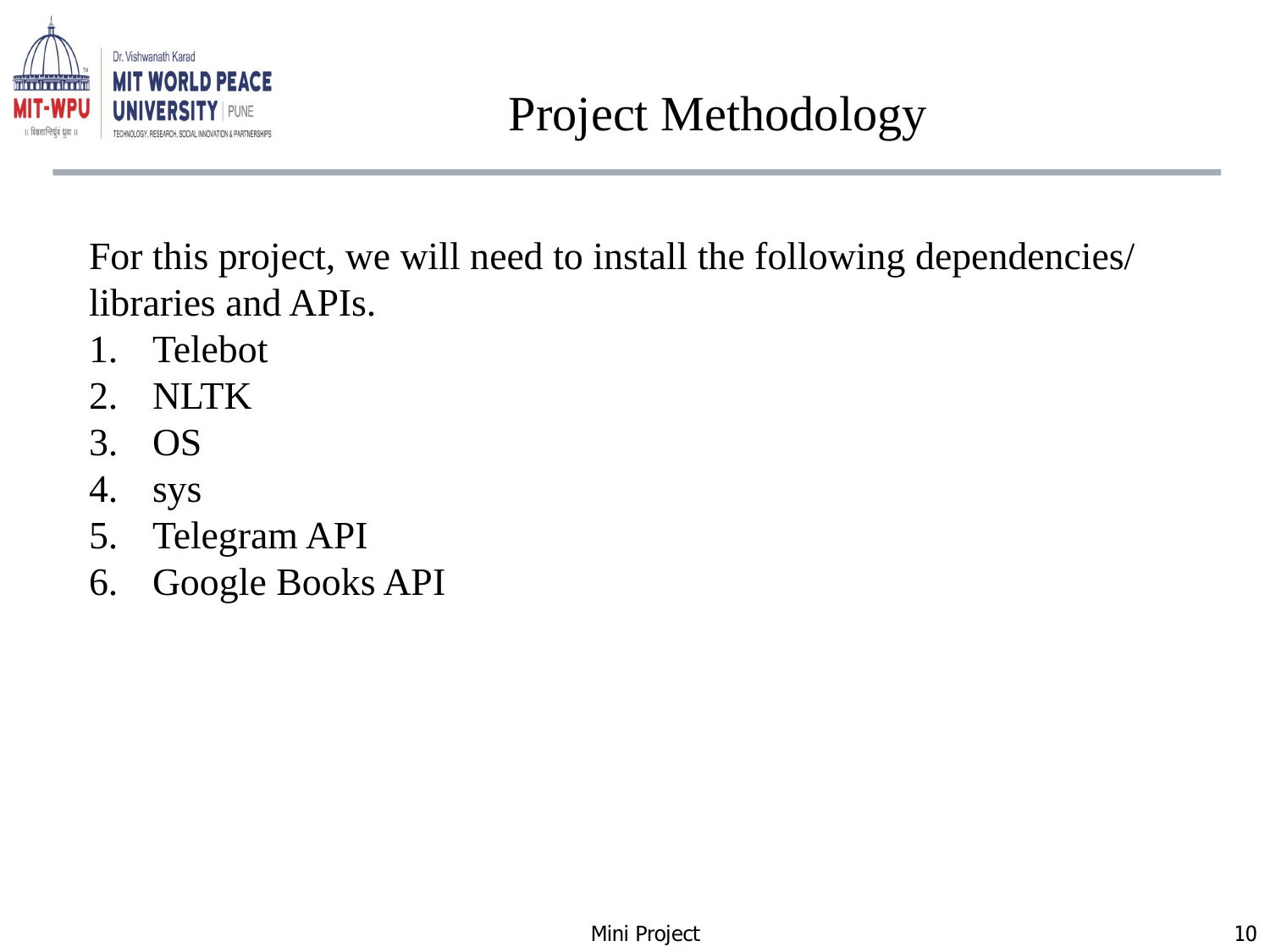

# Project Methodology
For this project, we will need to install the following dependencies/ libraries and APIs.
Telebot
NLTK
OS
sys
Telegram API
Google Books API

Mini Project
10